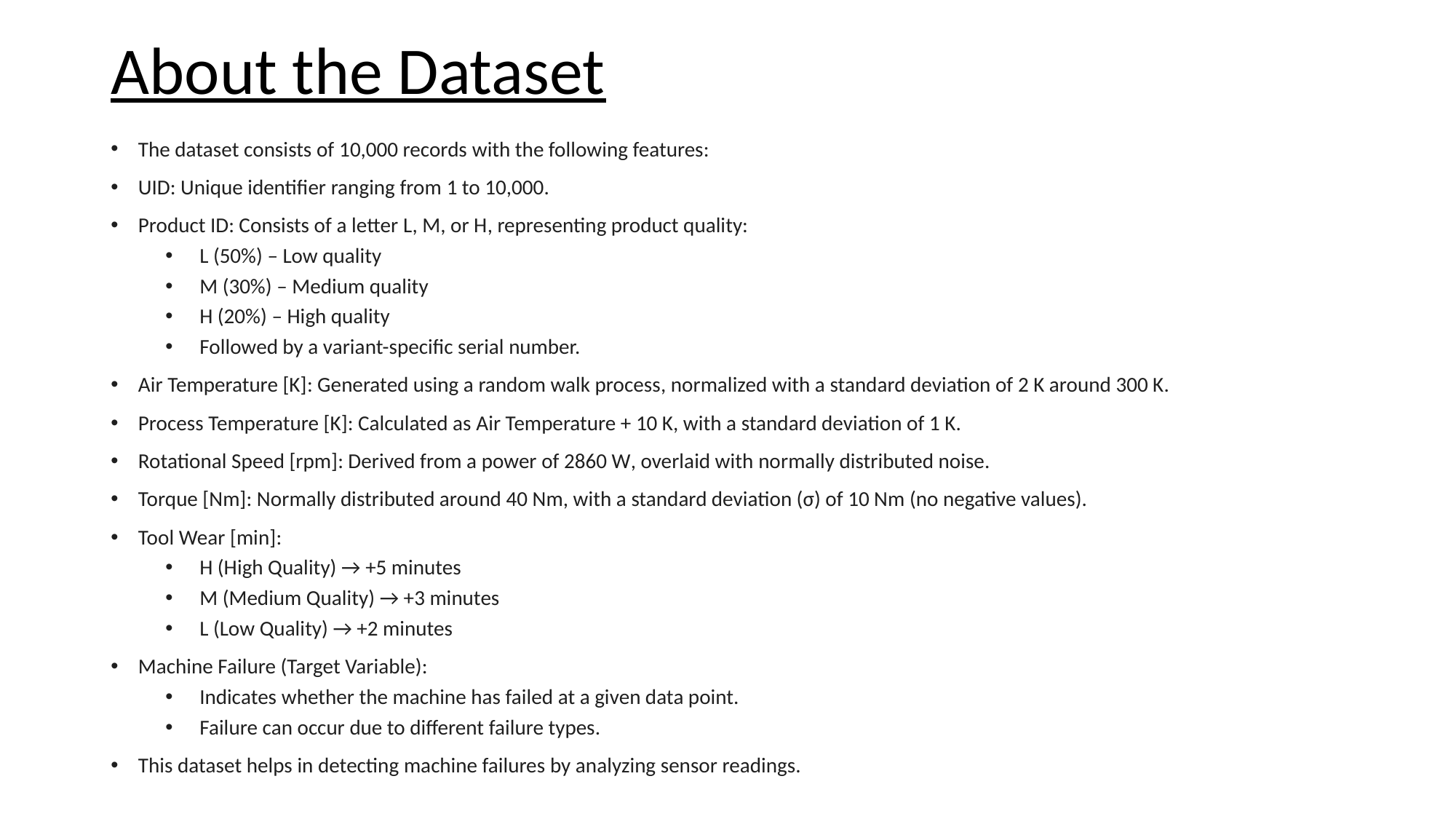

# About the Dataset
The dataset consists of 10,000 records with the following features:
UID: Unique identifier ranging from 1 to 10,000.
Product ID: Consists of a letter L, M, or H, representing product quality:
L (50%) – Low quality
M (30%) – Medium quality
H (20%) – High quality
Followed by a variant-specific serial number.
Air Temperature [K]: Generated using a random walk process, normalized with a standard deviation of 2 K around 300 K.
Process Temperature [K]: Calculated as Air Temperature + 10 K, with a standard deviation of 1 K.
Rotational Speed [rpm]: Derived from a power of 2860 W, overlaid with normally distributed noise.
Torque [Nm]: Normally distributed around 40 Nm, with a standard deviation (σ) of 10 Nm (no negative values).
Tool Wear [min]:
H (High Quality) → +5 minutes
M (Medium Quality) → +3 minutes
L (Low Quality) → +2 minutes
Machine Failure (Target Variable):
Indicates whether the machine has failed at a given data point.
Failure can occur due to different failure types.
This dataset helps in detecting machine failures by analyzing sensor readings.